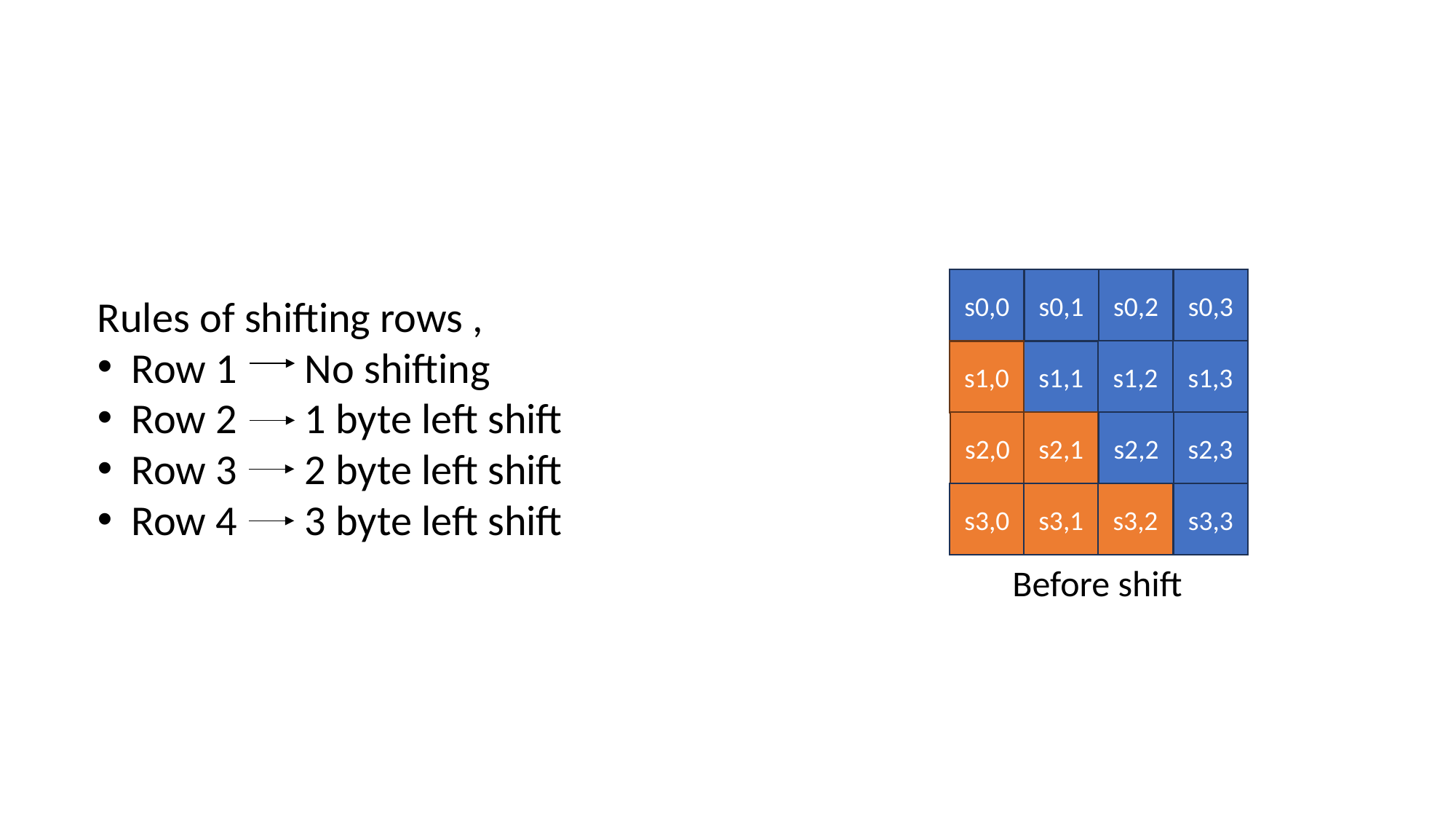

s0,0
s0,1
s0,2
s0,3
Rules of shifting rows ,
Row 1       No shifting
Row 2       1 byte left shift
Row 3       2 byte left shift
Row 4       3 byte left shift

s1,2
s1,3
s1,1
s1,0
s2,0
s2,2
s2,3
s2,1
s3,1
s3,0
s3,3
s3,2
Before shift